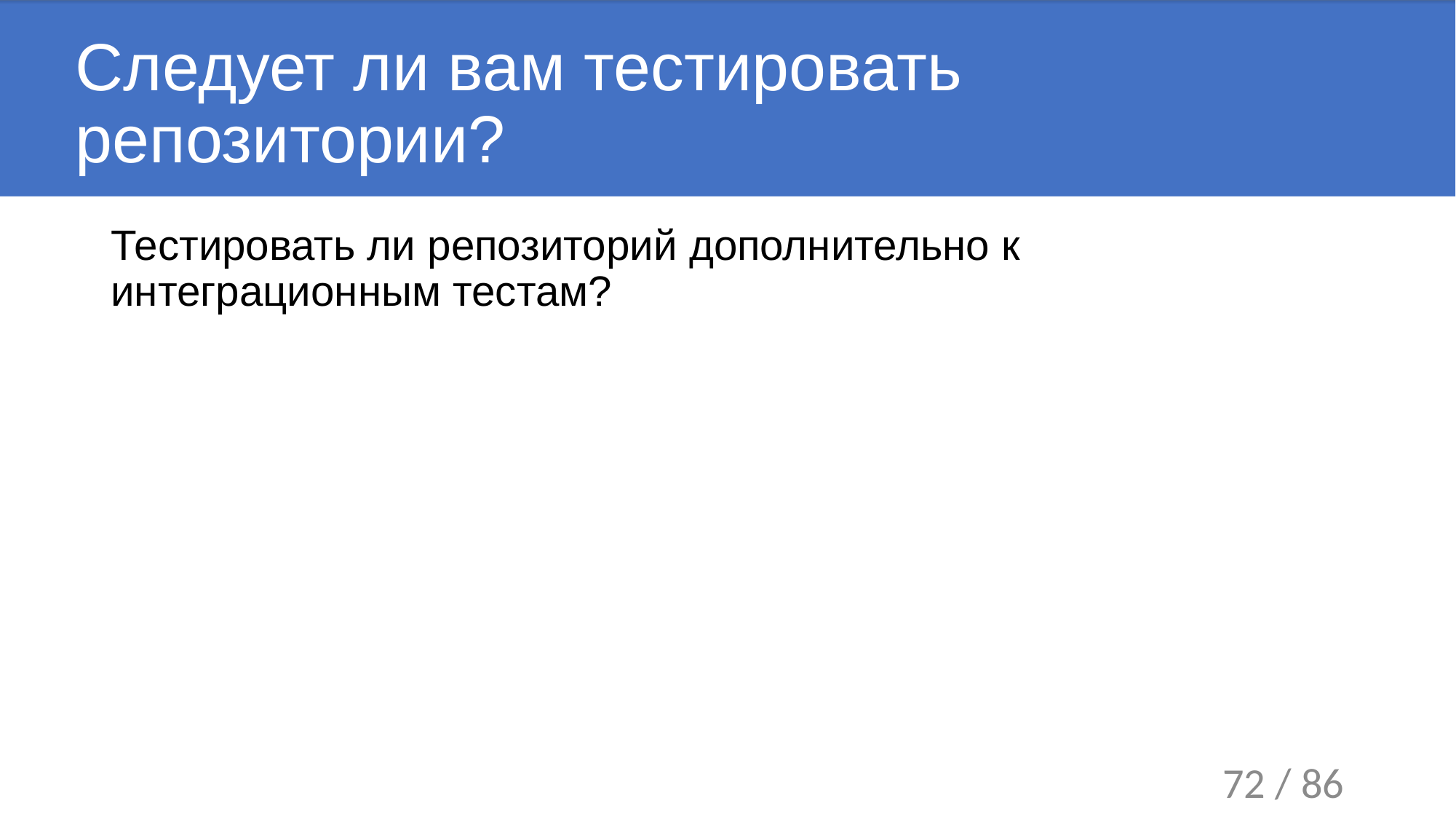

# Следует ли вам тестировать репозитории?
Тестировать ли репозиторий дополнительно к интеграционным тестам?
72